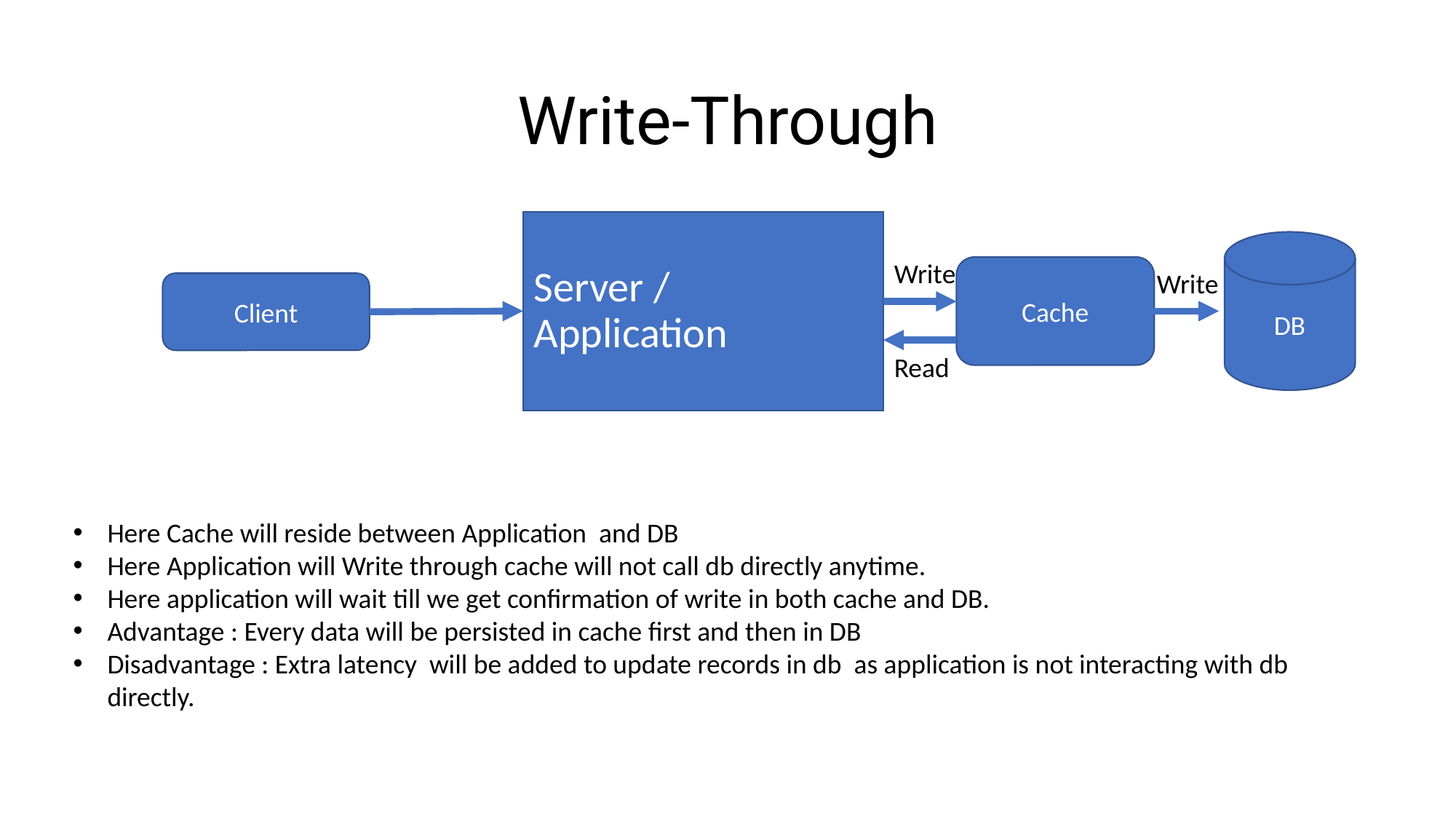

# Write-Through
Server / Application
DB
Write
Cache
Write
Client
Read
Here Cache will reside between Application  and DB
Here Application will Write through cache will not call db directly anytime.
Here application will wait till we get confirmation of write in both cache and DB.
Advantage : Every data will be persisted in cache first and then in DB
Disadvantage : Extra latency  will be added to update records in db  as application is not interacting with db directly.